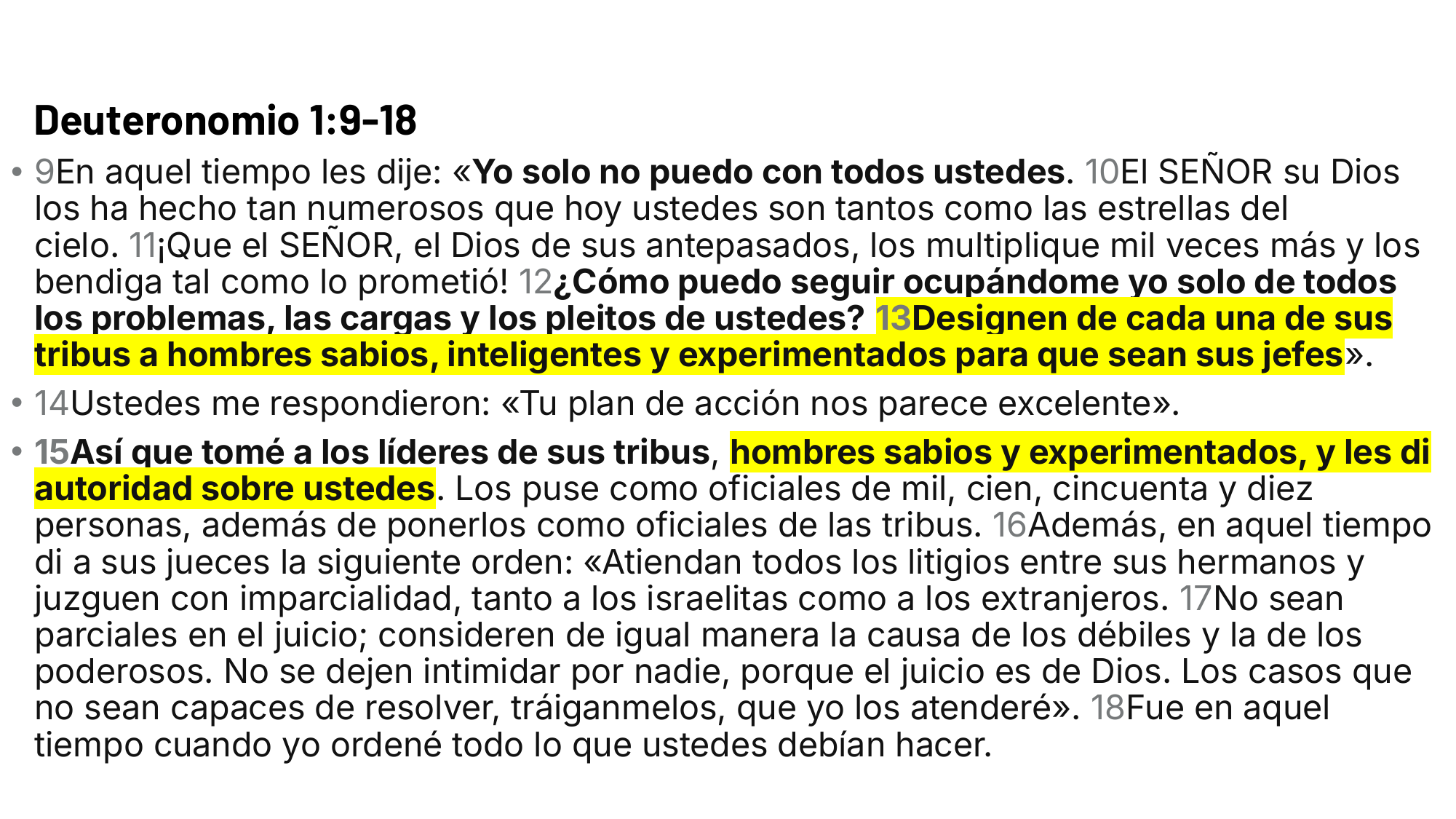

# Deuteronomio 1:9-18
9En aquel tiempo les dije: «Yo solo no puedo con todos ustedes. 10El Señor su Dios los ha hecho tan numerosos que hoy ustedes son tantos como las estrellas del cielo. 11¡Que el Señor, el Dios de sus antepasados, los multiplique mil veces más y los bendiga tal como lo prometió! 12¿Cómo puedo seguir ocupándome yo solo de todos los problemas, las cargas y los pleitos de ustedes? 13Designen de cada una de sus tribus a hombres sabios, inteligentes y experimentados para que sean sus jefes».
14Ustedes me respondieron: «Tu plan de acción nos parece excelente».
15Así que tomé a los líderes de sus tribus, hombres sabios y experimentados, y les di autoridad sobre ustedes. Los puse como oficiales de mil, cien, cincuenta y diez personas, además de ponerlos como oficiales de las tribus. 16Además, en aquel tiempo di a sus jueces la siguiente orden: «Atiendan todos los litigios entre sus hermanos y juzguen con imparcialidad, tanto a los israelitas como a los extranjeros. 17No sean parciales en el juicio; consideren de igual manera la causa de los débiles y la de los poderosos. No se dejen intimidar por nadie, porque el juicio es de Dios. Los casos que no sean capaces de resolver, tráiganmelos, que yo los atenderé». 18Fue en aquel tiempo cuando yo ordené todo lo que ustedes debían hacer.